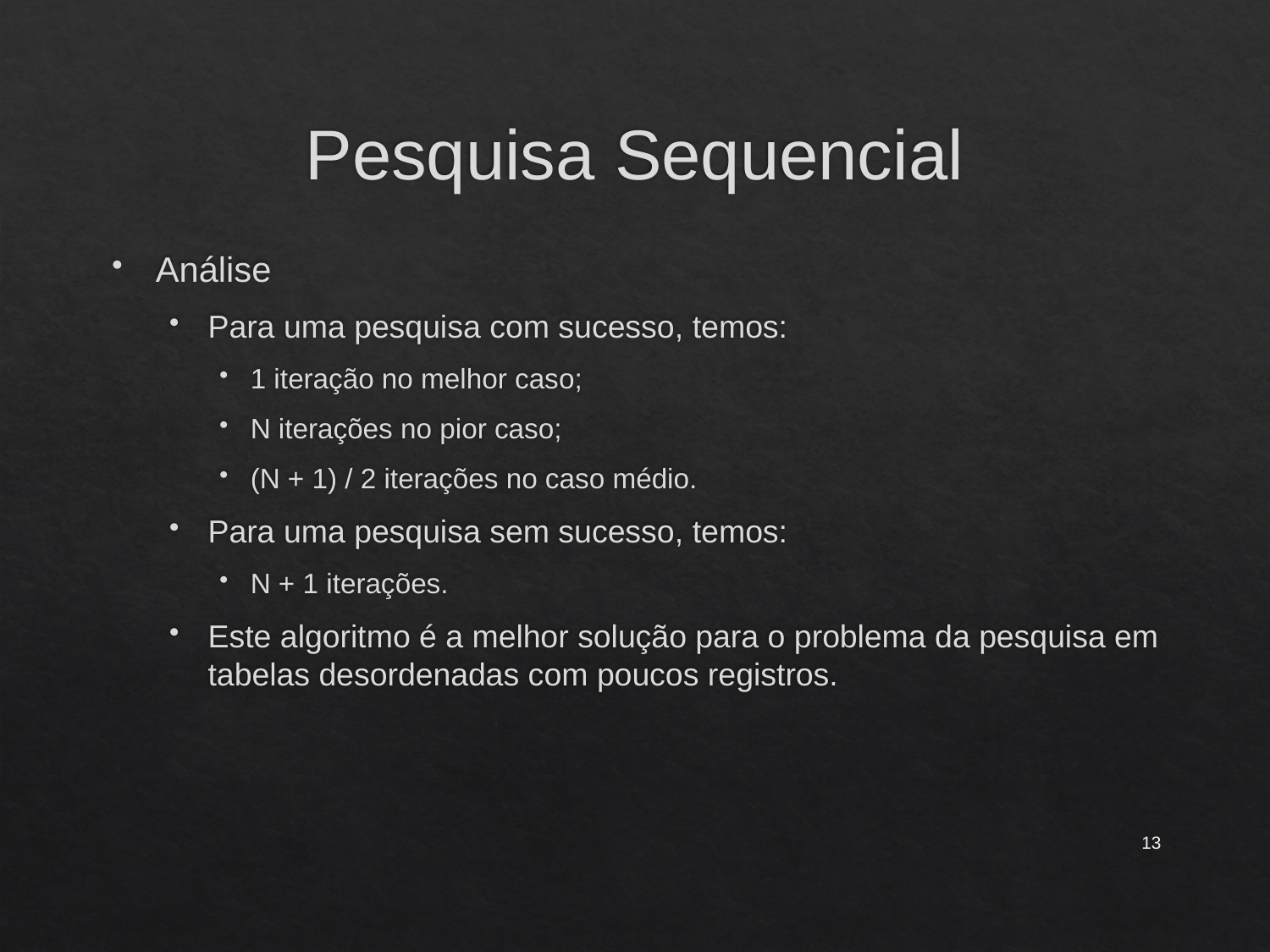

# Pesquisa Sequencial
Análise
Para uma pesquisa com sucesso, temos:
1 iteração no melhor caso;
N iterações no pior caso;
(N + 1) / 2 iterações no caso médio.
Para uma pesquisa sem sucesso, temos:
N + 1 iterações.
Este algoritmo é a melhor solução para o problema da pesquisa em tabelas desordenadas com poucos registros.

13